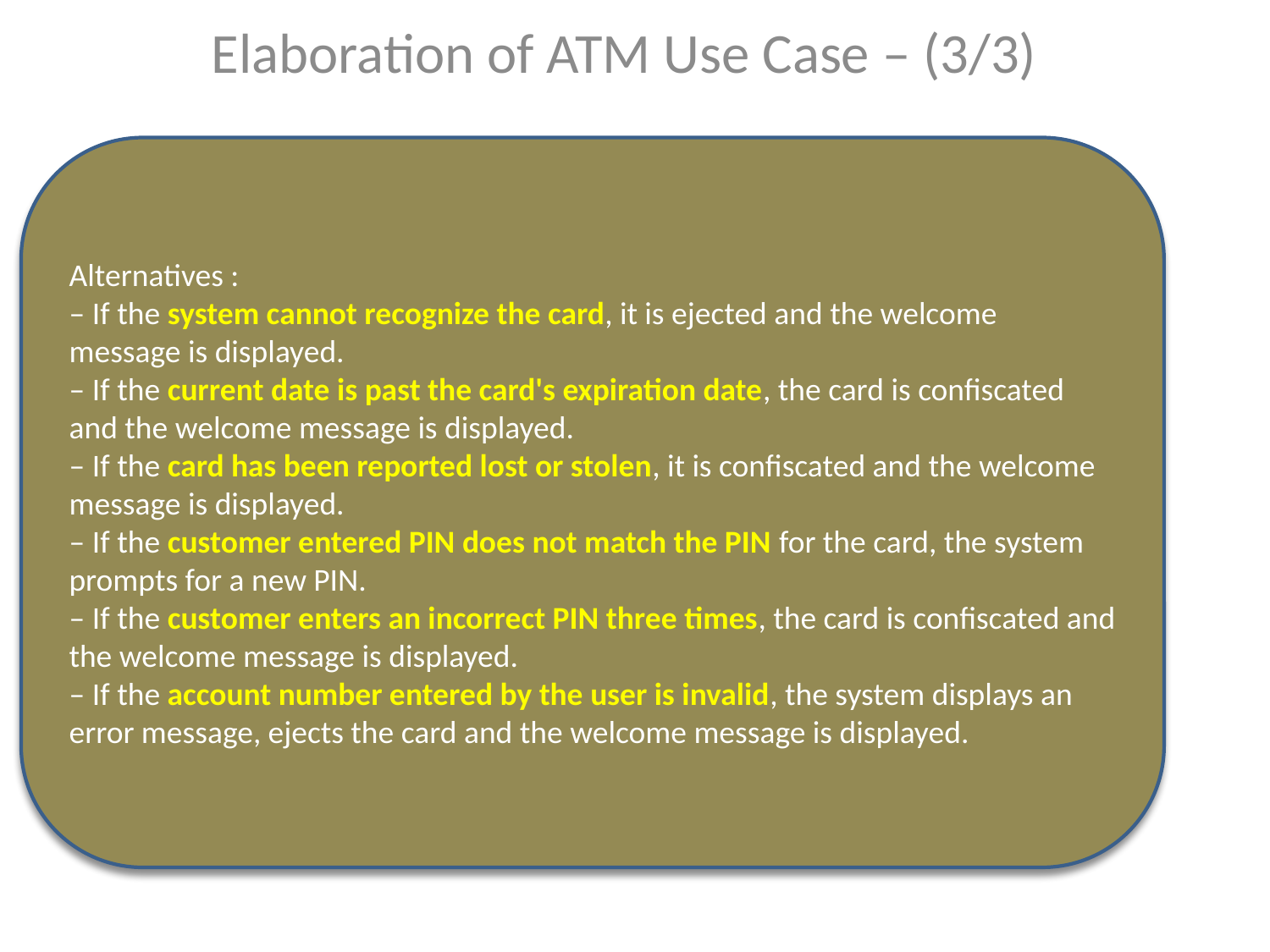

Elaboration of ATM Use Case – (3/3)
Alternatives :
– If the system cannot recognize the card, it is ejected and the welcome message is displayed.
– If the current date is past the card's expiration date, the card is confiscated and the welcome message is displayed.
– If the card has been reported lost or stolen, it is confiscated and the welcome message is displayed.
– If the customer entered PIN does not match the PIN for the card, the system prompts for a new PIN.
– If the customer enters an incorrect PIN three times, the card is confiscated and the welcome message is displayed.
– If the account number entered by the user is invalid, the system displays an error message, ejects the card and the welcome message is displayed.